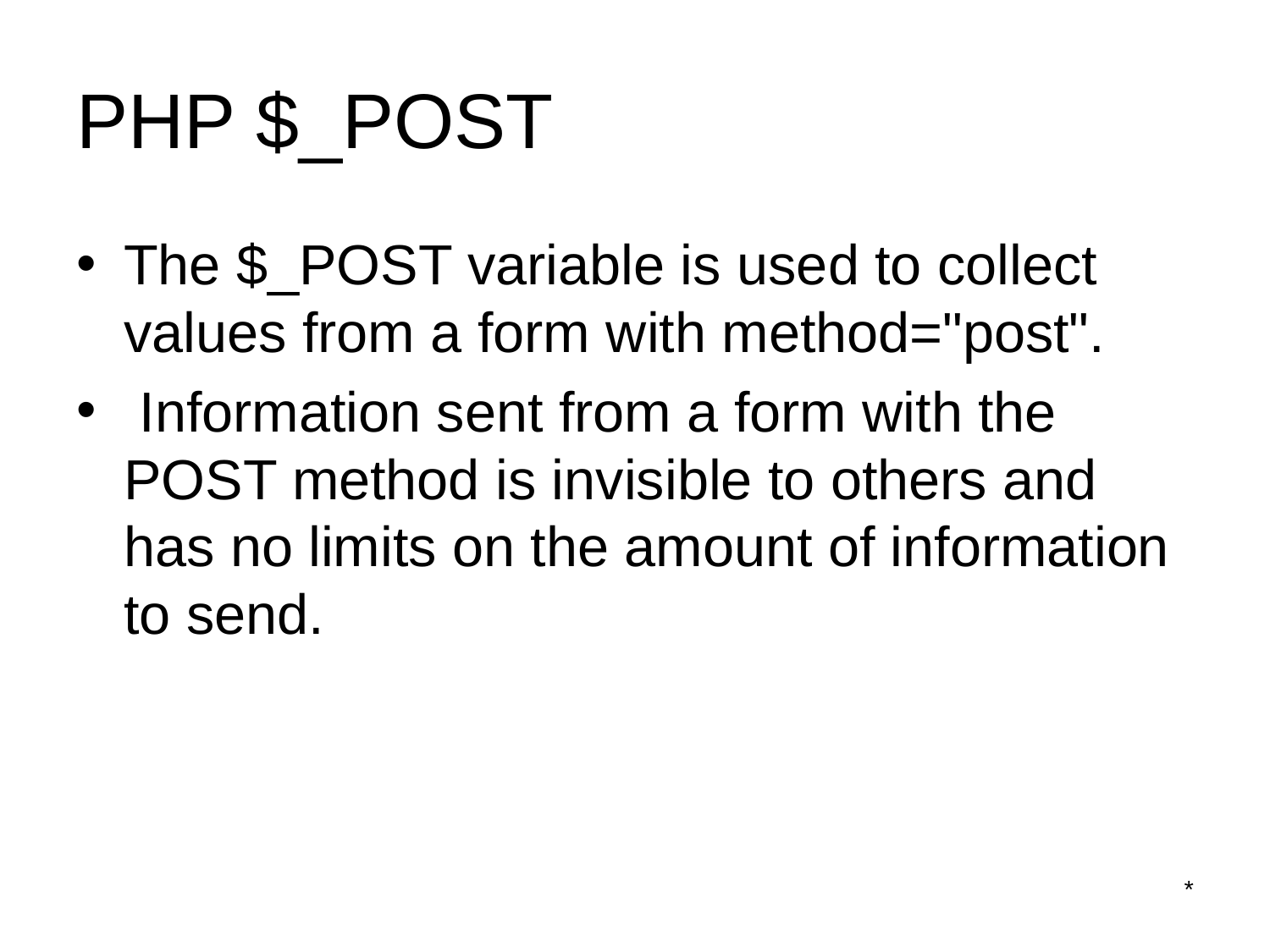

# PHP $_POST
The $_POST variable is used to collect values from a form with method="post".
 Information sent from a form with the POST method is invisible to others and has no limits on the amount of information to send.
*